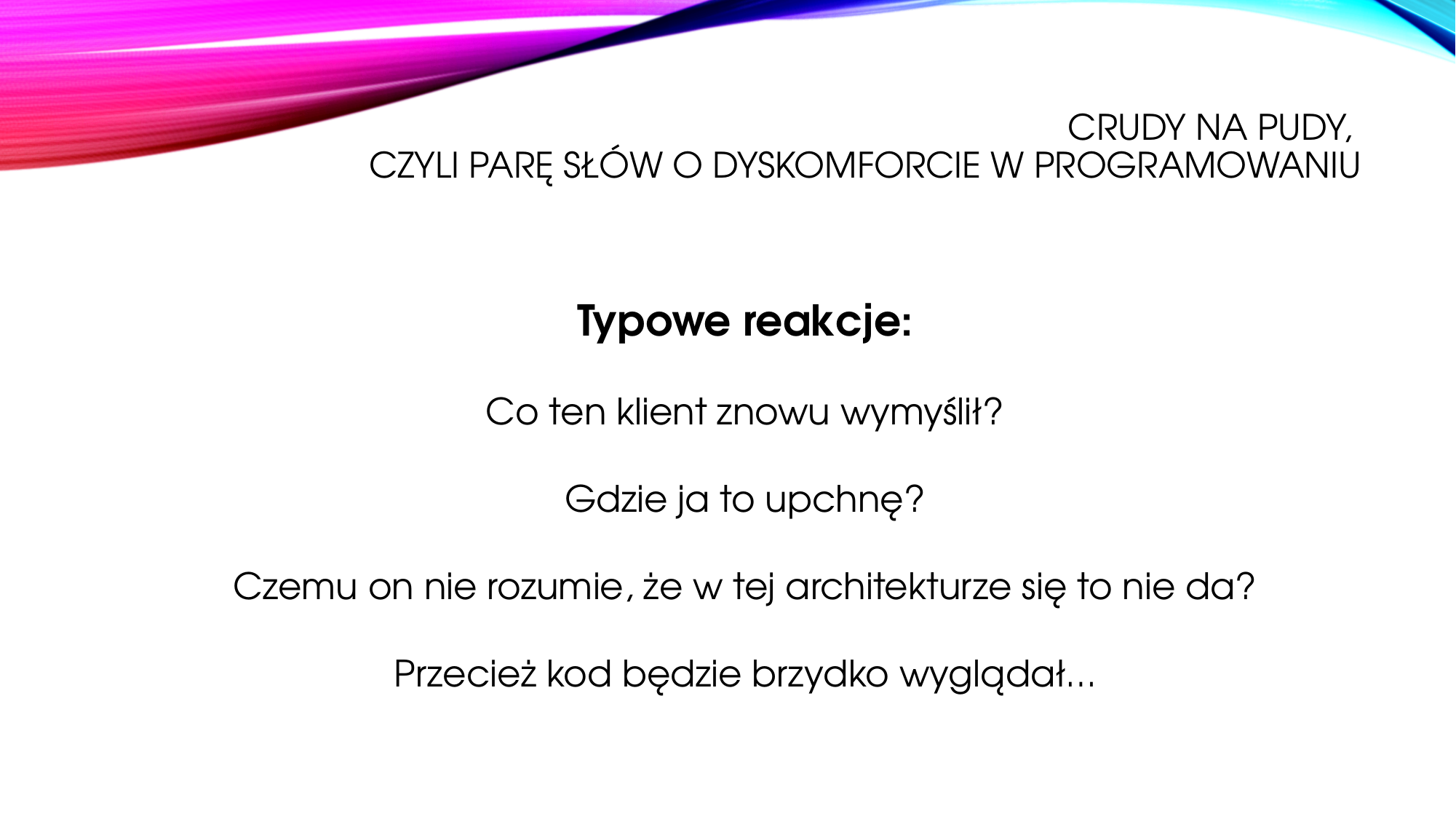

# CRUDY na pudy, czyli parę słów o dyskomforcie w programowaniu
Typowe reakcje:

Co ten klient znowu wymyślił?

Gdzie ja to upchnę?

Czemu on nie rozumie, że w tej architekturze się to nie da?

Przecież kod będzie brzydko wyglądał…